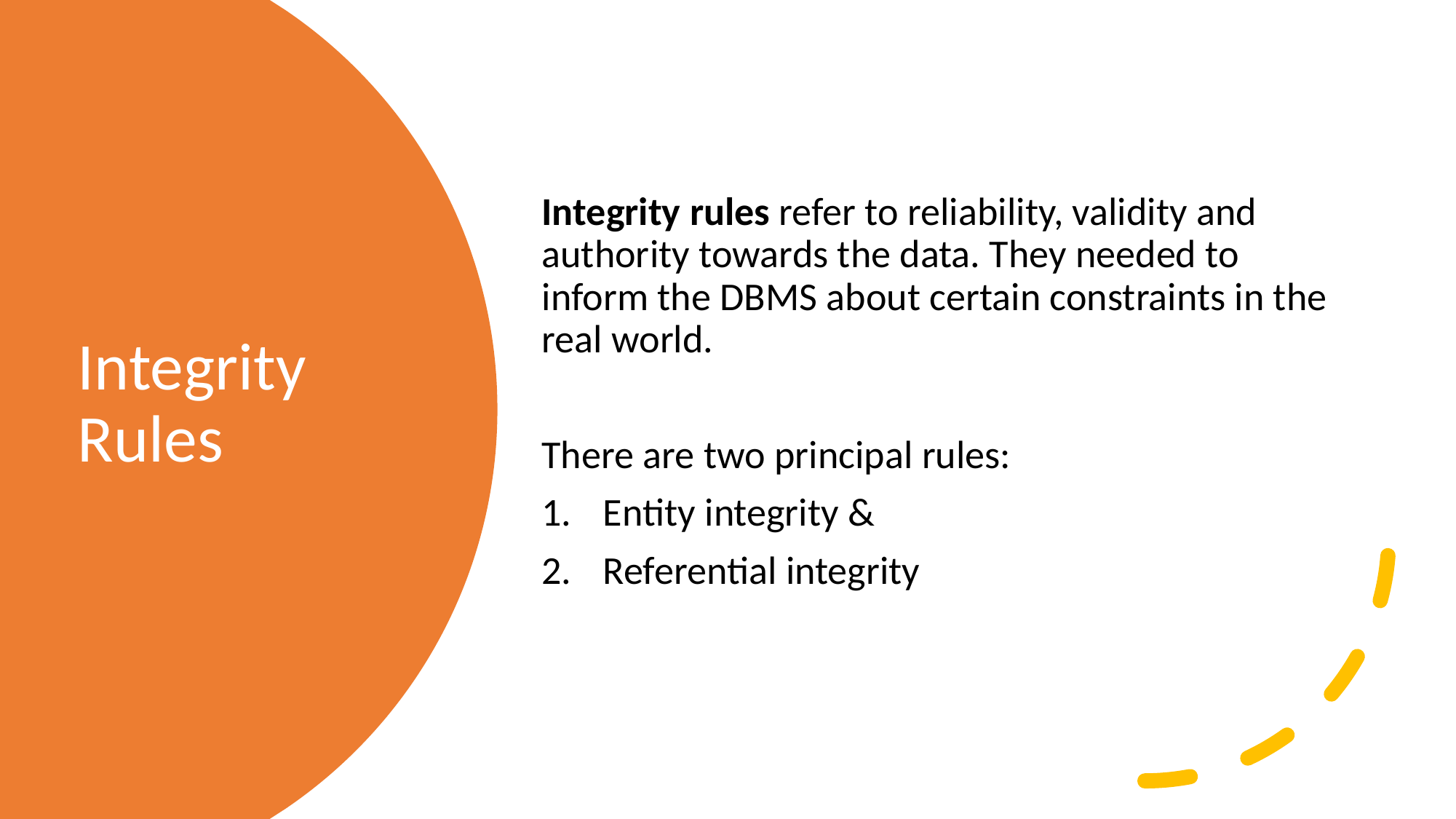

Integrity rules refer to reliability, validity and authority towards the data. They needed to inform the DBMS about certain constraints in the real world.

There are two principal rules:
Entity integrity &
Referential integrity

# Integrity Rules